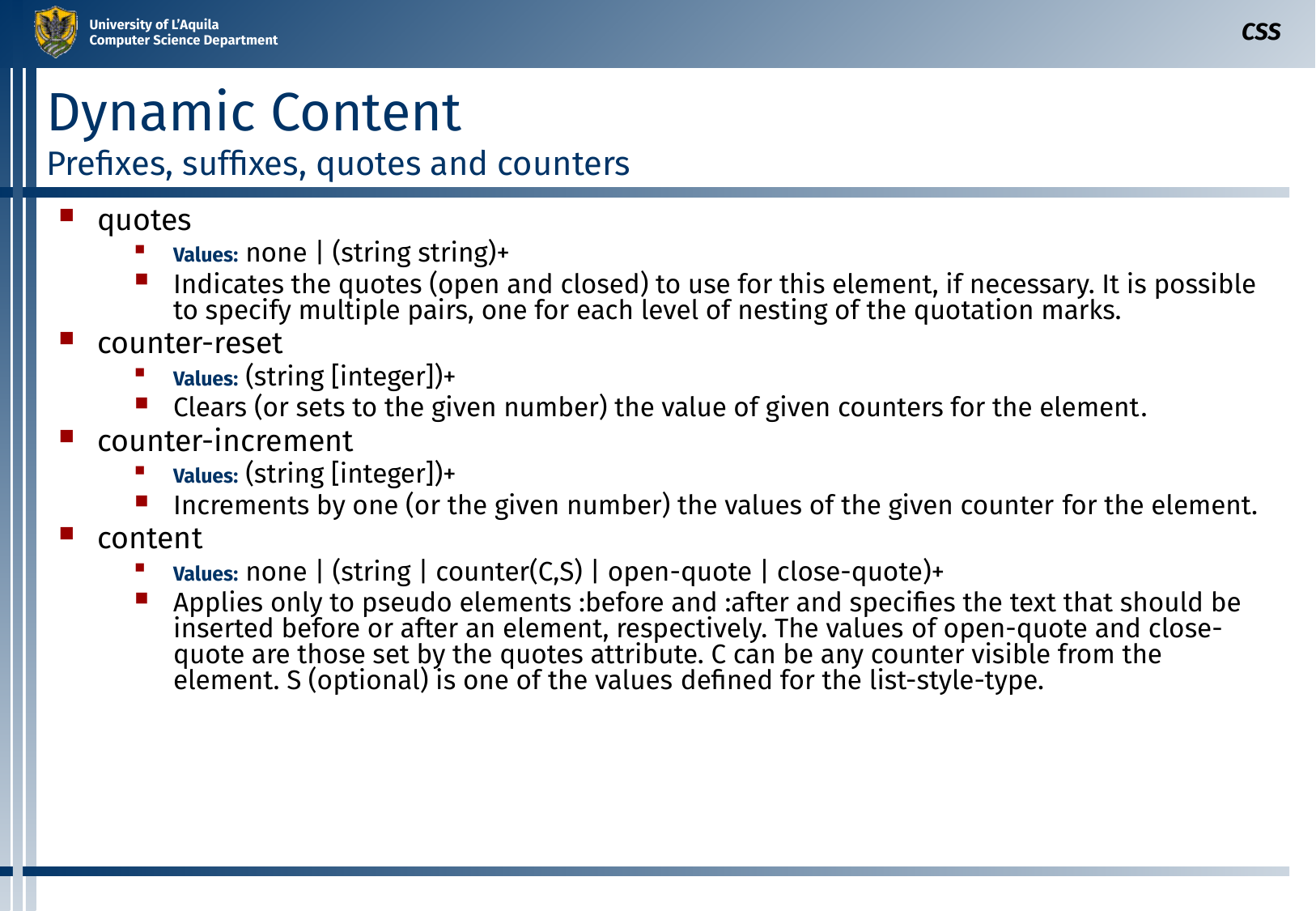

CSS
# Dynamic Content Prefixes, suffixes, quotes and counters
quotes
Values: none | (string string)+
Indicates the quotes (open and closed) to use for this element, if necessary. It is possible to specify multiple pairs, one for each level of nesting of the quotation marks.
counter-reset
Values: (string [integer])+
Clears (or sets to the given number) the value of given counters for the element.
counter-increment
Values: (string [integer])+
Increments by one (or the given number) the values of the given counter ​​for the element.
content
Values: none | (string | counter(C,S) | open-quote | close-quote)+
Applies only to pseudo elements :before and :after and specifies the text that should be inserted before or after an element, respectively. The values ​​of open-quote and close-quote are those set by the quotes attribute. C can be any counter visible from the element. S (optional) is one of the values ​​defined for the list-style-type.